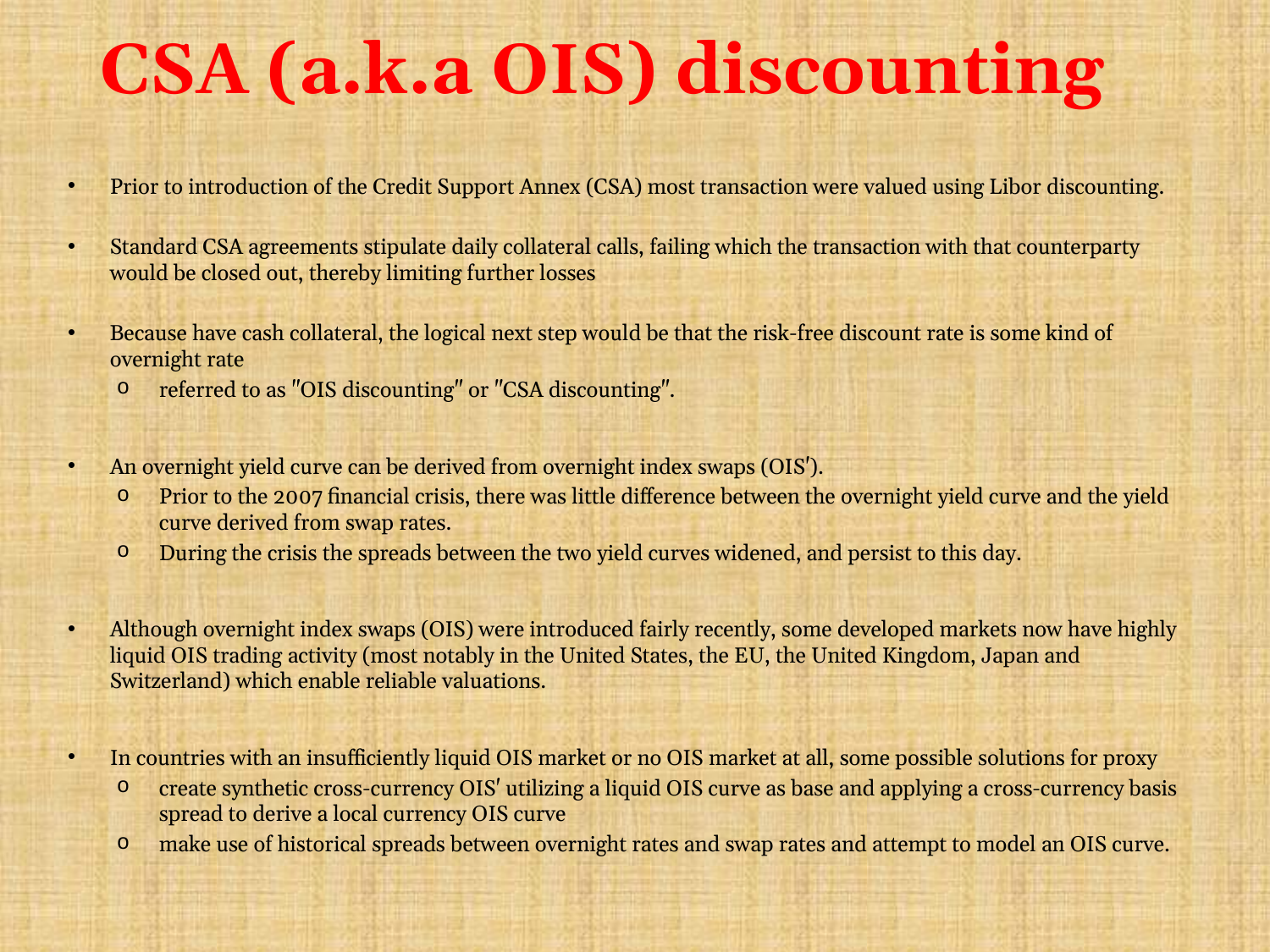

CSA (a.k.a OIS) discounting
Prior to introduction of the Credit Support Annex (CSA) most transaction were valued using Libor discounting.

Standard CSA agreements stipulate daily collateral calls, failing which the transaction with that counterparty would be closed out, thereby limiting further losses

Because have cash collateral, the logical next step would be that the risk-free discount rate is some kind of overnight rate
referred to as "OIS discounting" or "CSA discounting".

An overnight yield curve can be derived from overnight index swaps (OIS').
Prior to the 2007 financial crisis, there was little difference between the overnight yield curve and the yield curve derived from swap rates.
During the crisis the spreads between the two yield curves widened, and persist to this day.

Although overnight index swaps (OIS) were introduced fairly recently, some developed markets now have highly liquid OIS trading activity (most notably in the United States, the EU, the United Kingdom, Japan and Switzerland) which enable reliable valuations.

In countries with an insufficiently liquid OIS market or no OIS market at all, some possible solutions for proxy
create synthetic cross-currency OIS' utilizing a liquid OIS curve as base and applying a cross-currency basis spread to derive a local currency OIS curve
make use of historical spreads between overnight rates and swap rates and attempt to model an OIS curve.